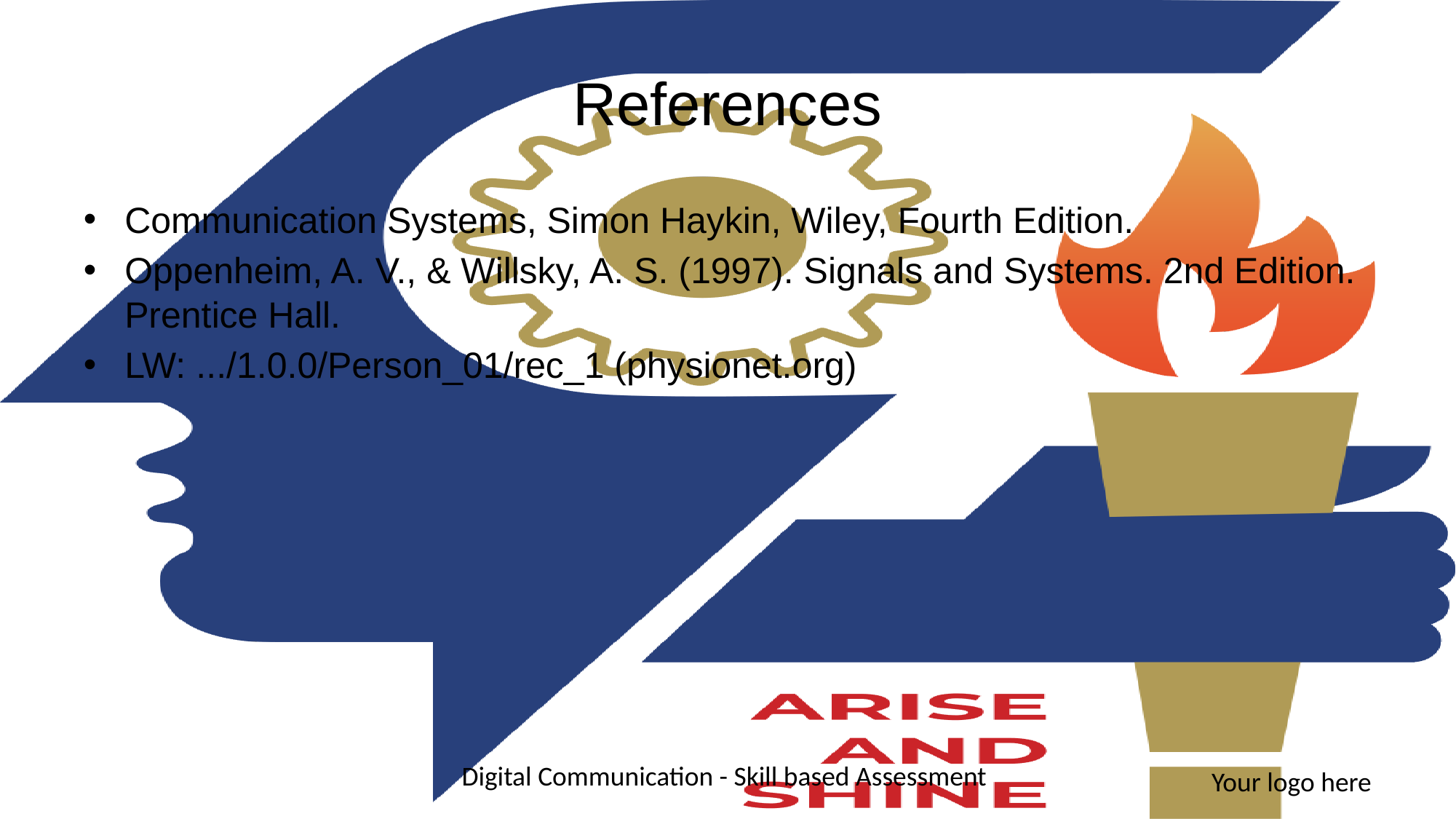

# References
Communication Systems, Simon Haykin, Wiley, Fourth Edition.
Oppenheim, A. V., & Willsky, A. S. (1997). Signals and Systems. 2nd Edition. Prentice Hall.
LW: .../1.0.0/Person_01/rec_1 (physionet.org)
Digital Communication - Skill based Assessment
Your logo here